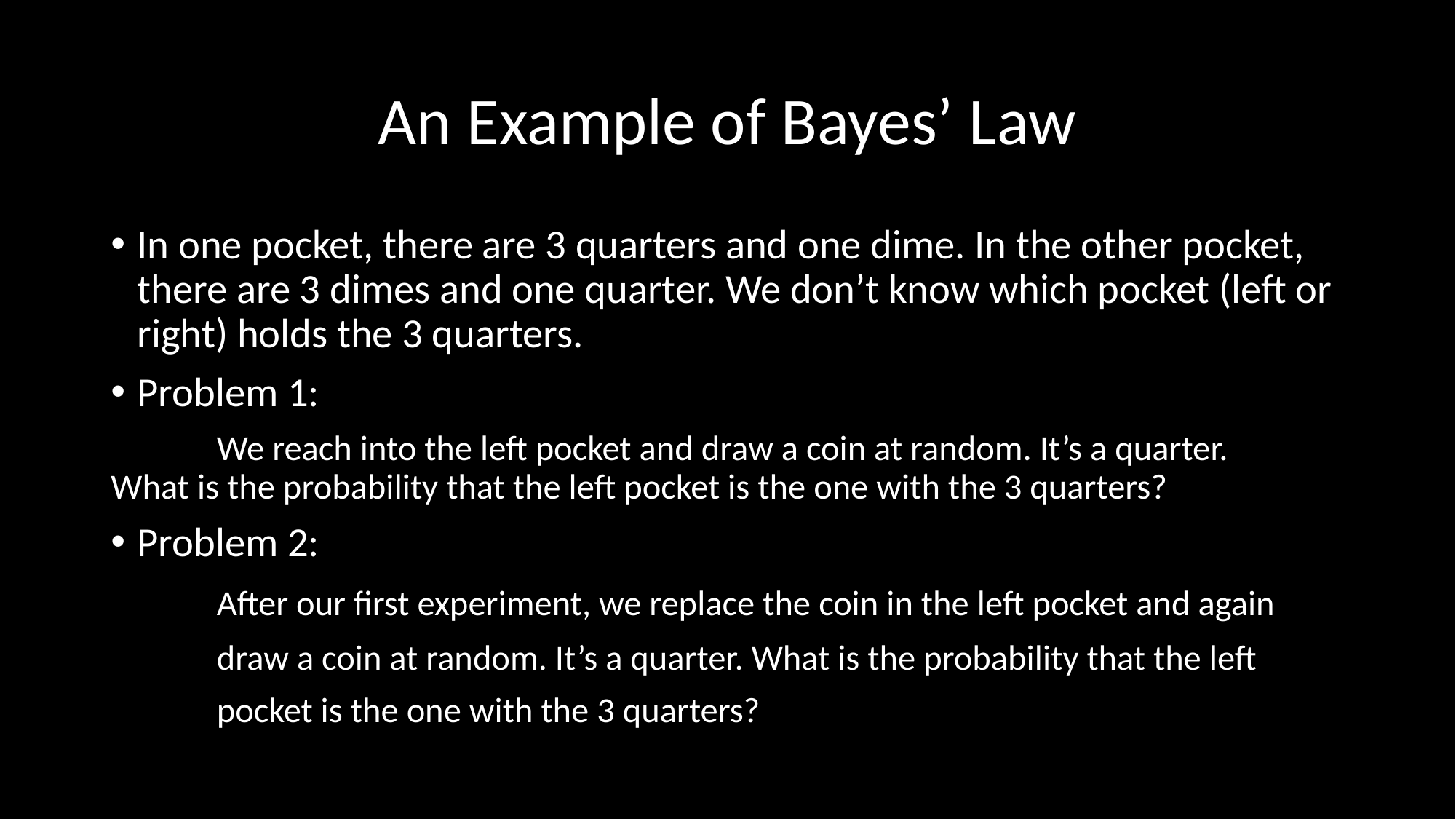

# An Example of Bayes’ Law
In one pocket, there are 3 quarters and one dime. In the other pocket, there are 3 dimes and one quarter. We don’t know which pocket (left or right) holds the 3 quarters.
Problem 1:
	We reach into the left pocket and draw a coin at random. It’s a quarter. 	What is the probability that the left pocket is the one with the 3 quarters?
Problem 2:
	After our first experiment, we replace the coin in the left pocket and again
	draw a coin at random. It’s a quarter. What is the probability that the left
	pocket is the one with the 3 quarters?